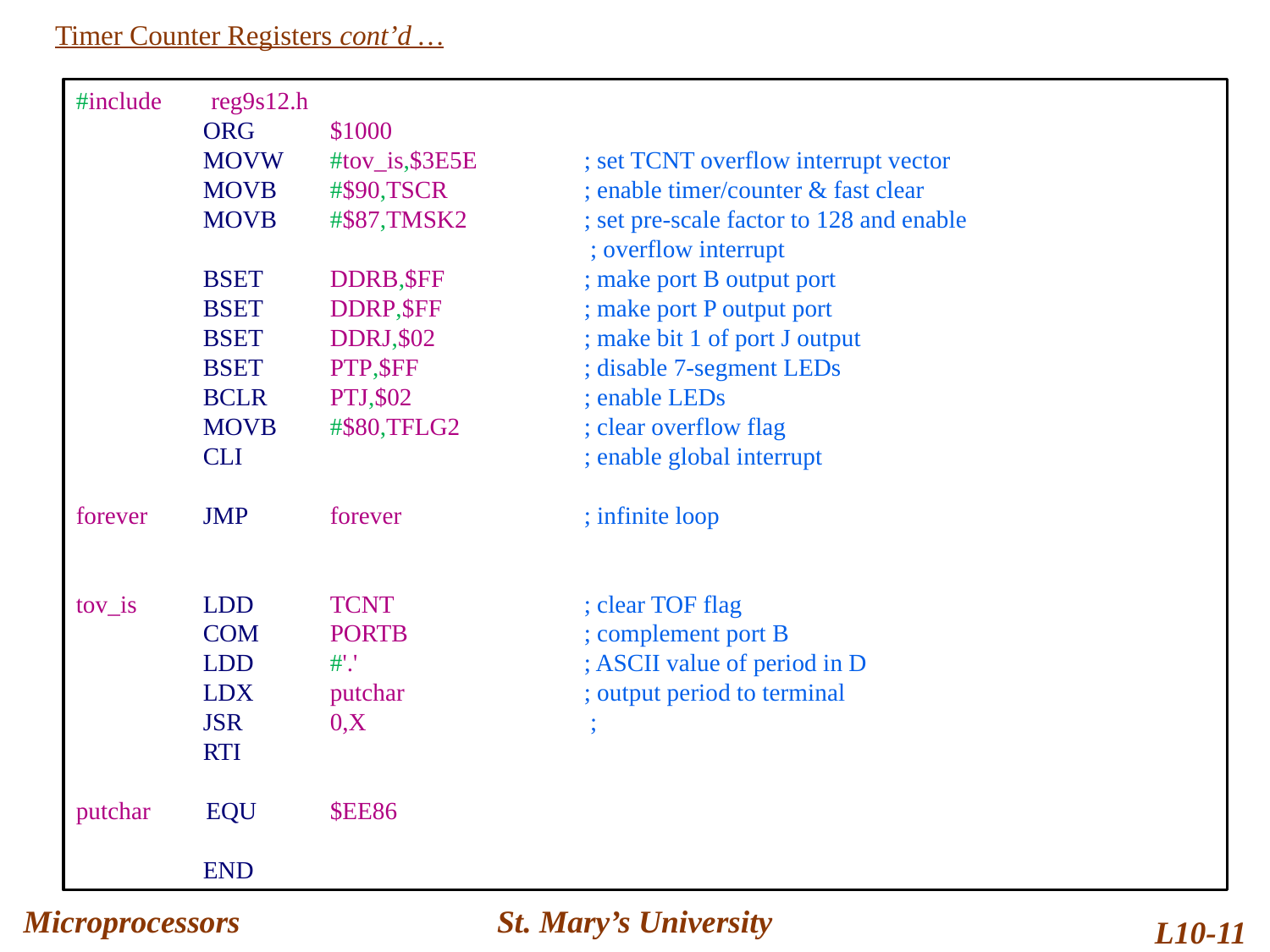

Timer Counter Registers cont’d …
#include        reg9s12.h
	ORG     	$1000
	MOVW    	#tov_is,$3E5E   	; set TCNT overflow interrupt vector
	MOVB    	#$90,TSCR   	; enable timer/counter & fast clear
	MOVB   	#$87,TMSK2      	; set pre-scale factor to 128 and enable
			   	 ; overflow interrupt
	BSET    	DDRB,$FF        	; make port B output port
	BSET    	DDRP,$FF        	; make port P output port
	BSET    	DDRJ,$02        	; make bit 1 of port J output
	BSET    	PTP,$FF         	; disable 7-segment LEDs
	BCLR    	PTJ,$02         	; enable LEDs
	MOVB    	#$80,TFLG2     	; clear overflow flag
  	CLI                     		; enable global interrupt

forever	JMP   	forever 		; infinite loop

tov_is         	LDD    	TCNT           	; clear TOF flag
	COM     	PORTB        	; complement port B
	LDD	#'.'     		; ASCII value of period in D
	LDX     	putchar         	; output period to terminal
	JSR     	0,X              		 ;
	RTI

putchar         EQU     	$EE86

	END
Microprocessors
St. Mary’s University
L10-11